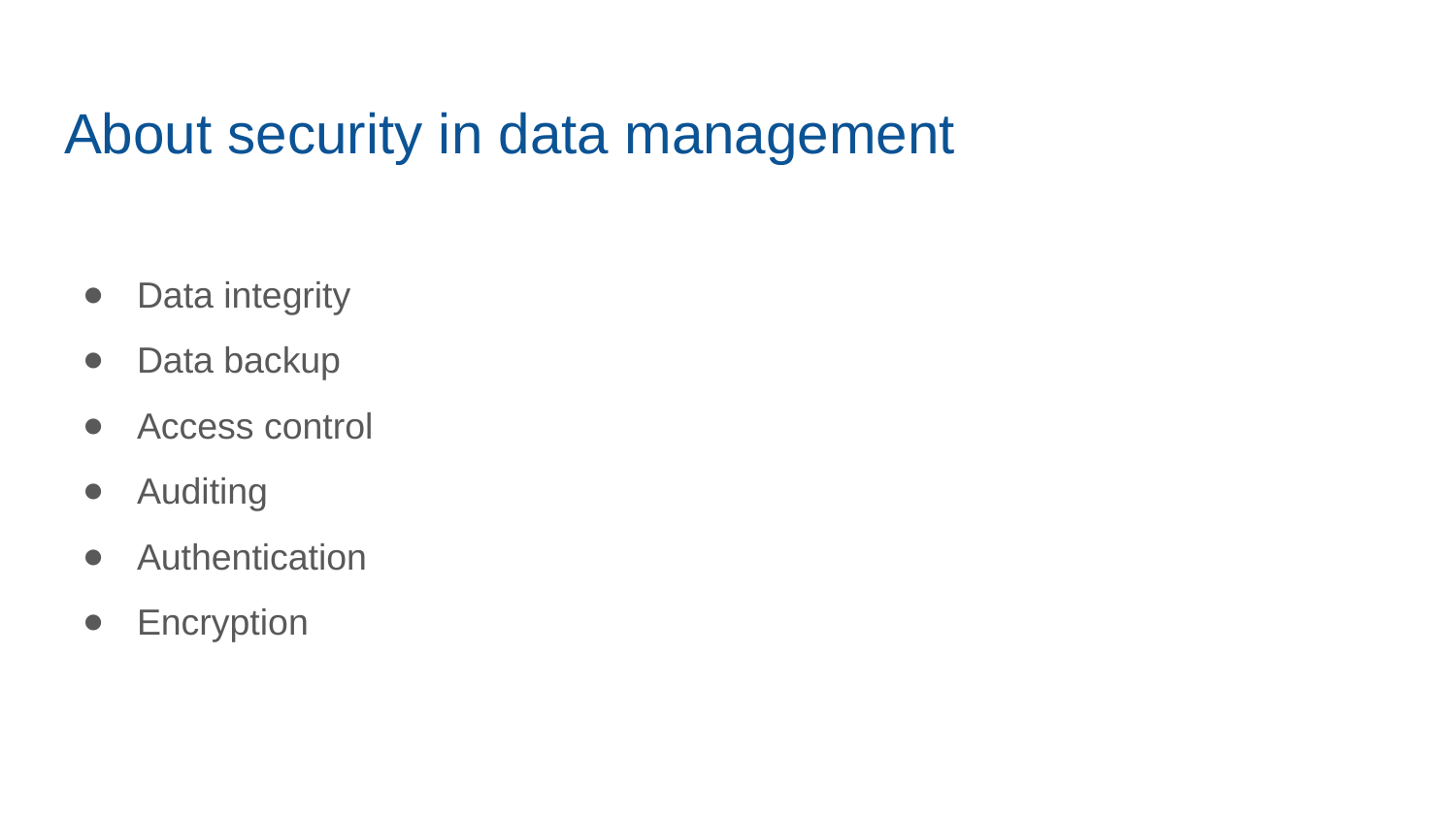

About security in data management
Data integrity
Data backup
Access control
Auditing
Authentication
Encryption